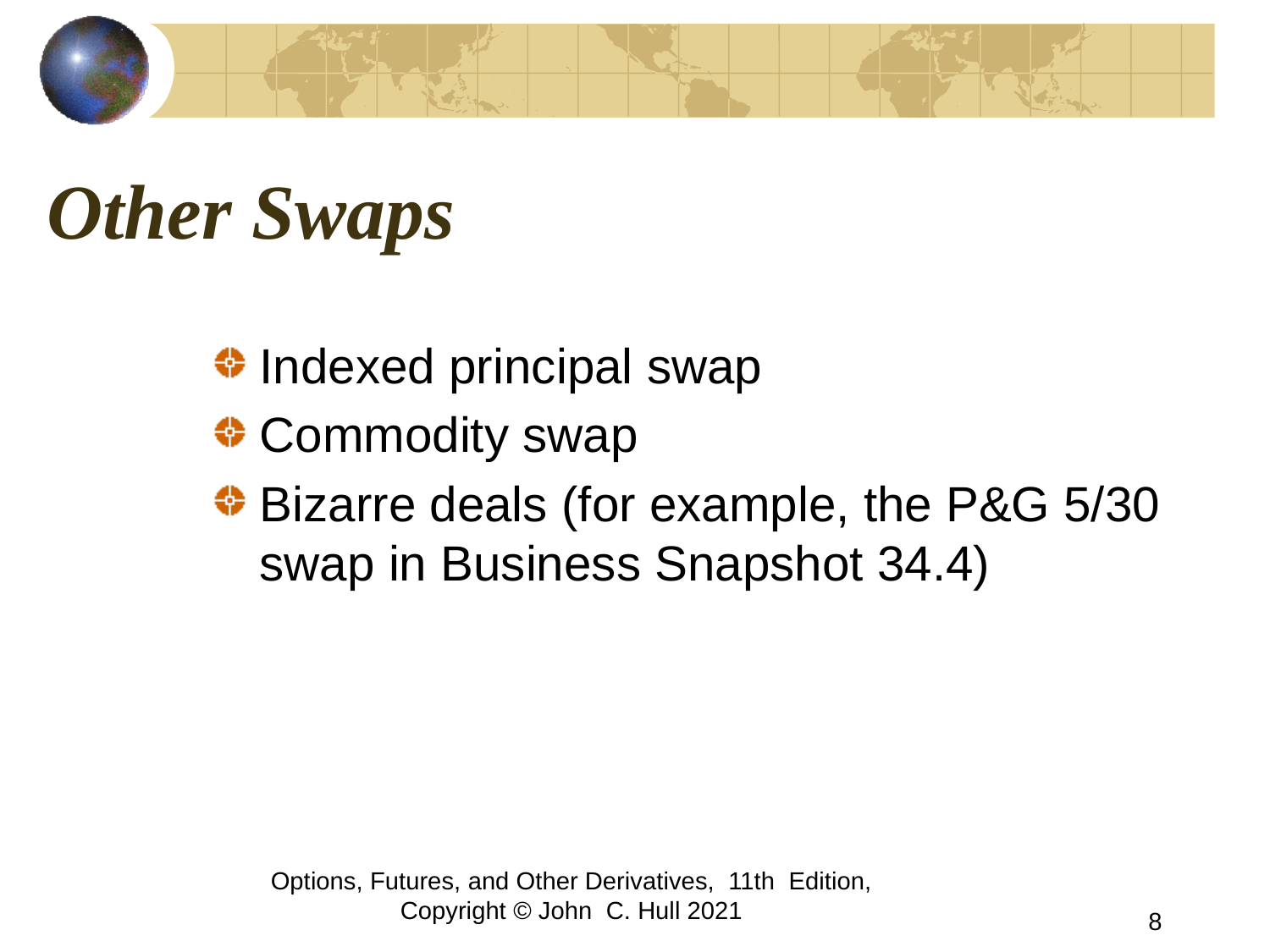

# Other Swaps
Indexed principal swap
Commodity swap
Bizarre deals (for example, the P&G 5/30 swap in Business Snapshot 34.4)
Options, Futures, and Other Derivatives,  11th  Edition, Copyright © John  C. Hull 2021
8